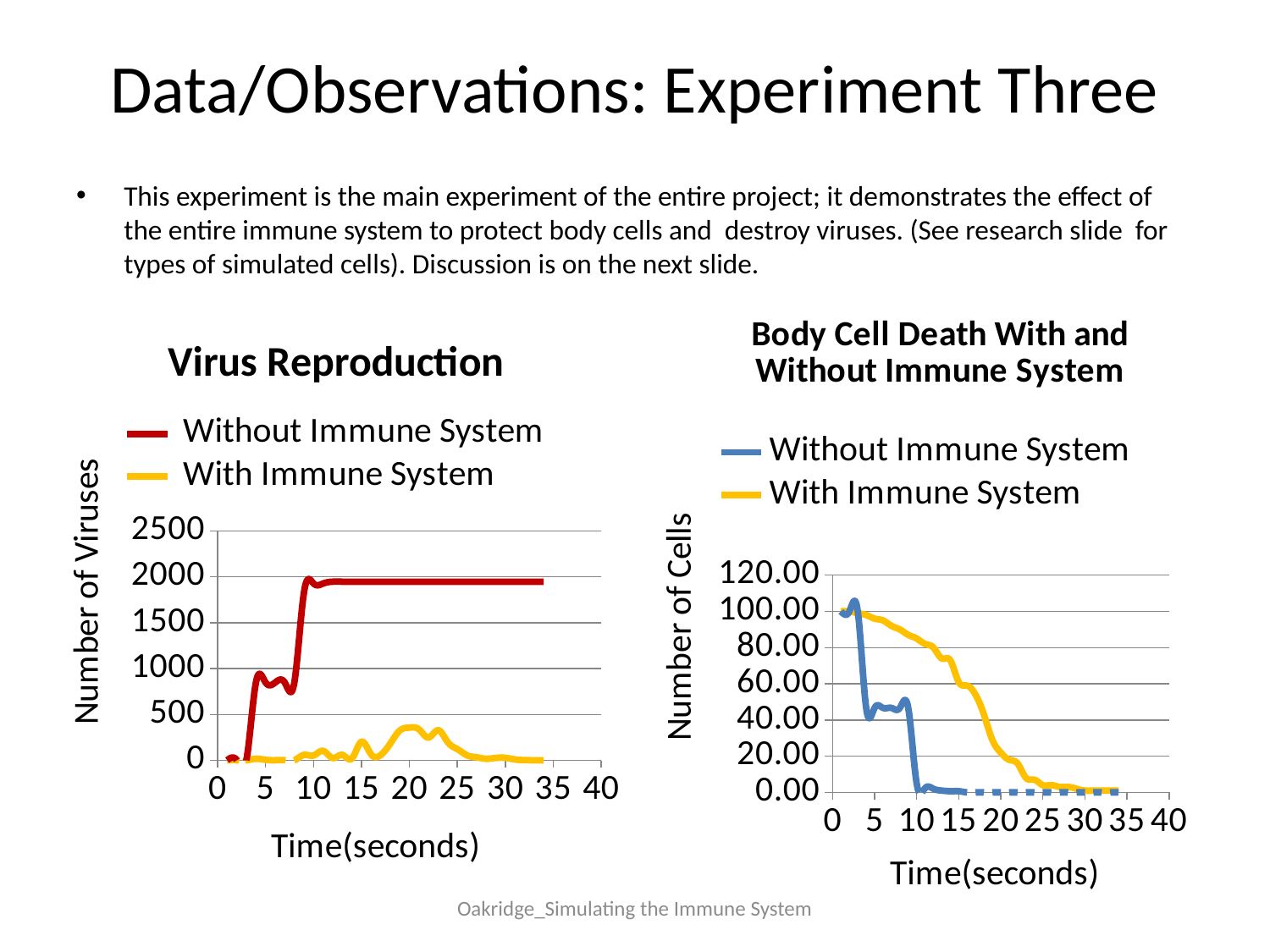

# Data/Observations: Experiment Three
This experiment is the main experiment of the entire project; it demonstrates the effect of the entire immune system to protect body cells and  destroy viruses. (See research slide  for types of simulated cells). Discussion is on the next slide.

### Chart: Body Cell Death With and Without Immune System

| Category |  |  |
|---|---|---|

### Chart: Virus Reproduction

| Category |  |  |
|---|---|---|
Oakridge_Simulating the Immune System